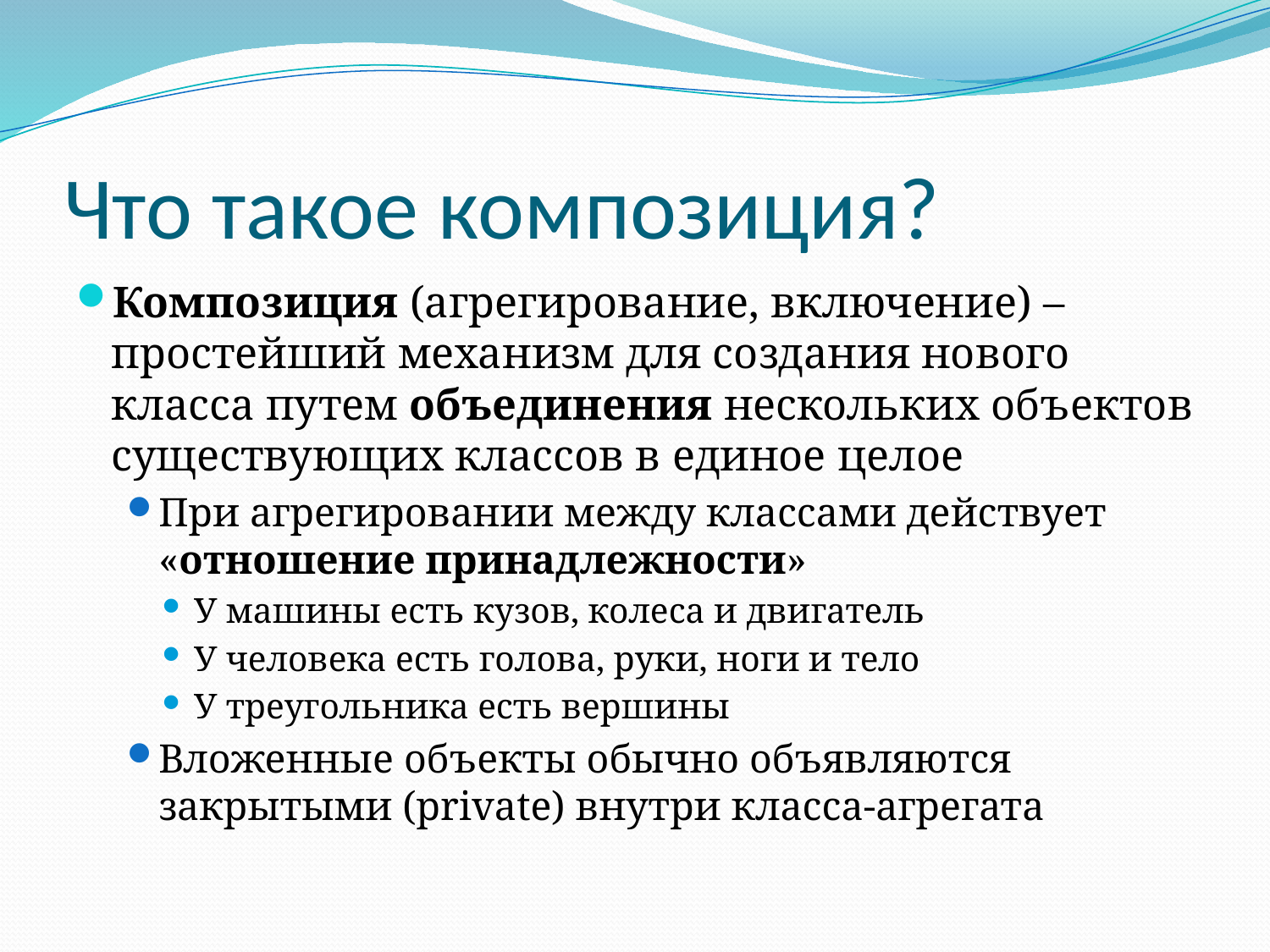

# Что такое композиция?
Композиция (агрегирование, включение) – простейший механизм для создания нового класса путем объединения нескольких объектов существующих классов в единое целое
При агрегировании между классами действует «отношение принадлежности»
У машины есть кузов, колеса и двигатель
У человека есть голова, руки, ноги и тело
У треугольника есть вершины
Вложенные объекты обычно объявляются закрытыми (private) внутри класса-агрегата